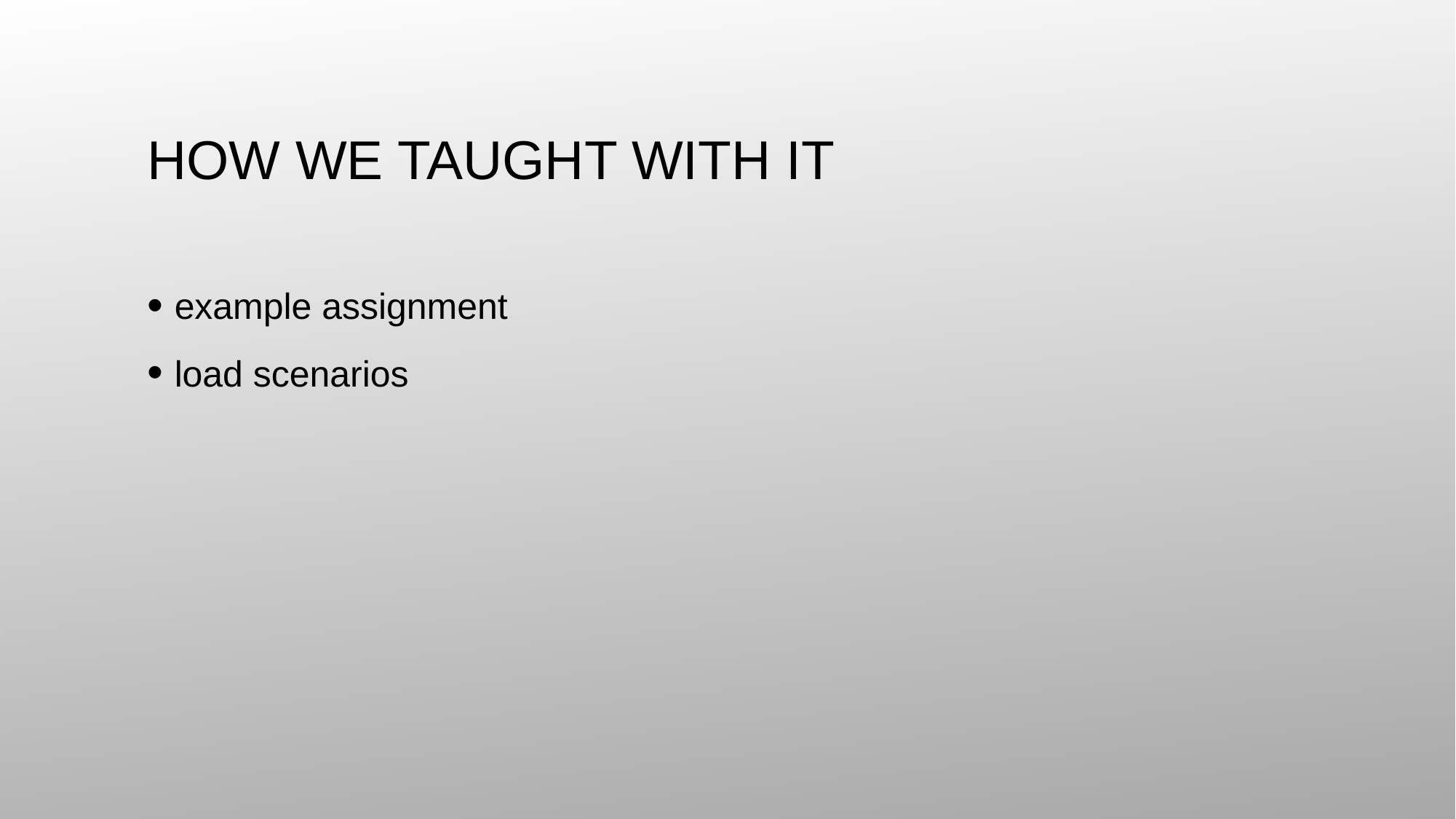

# How we taught with it
example assignment
load scenarios